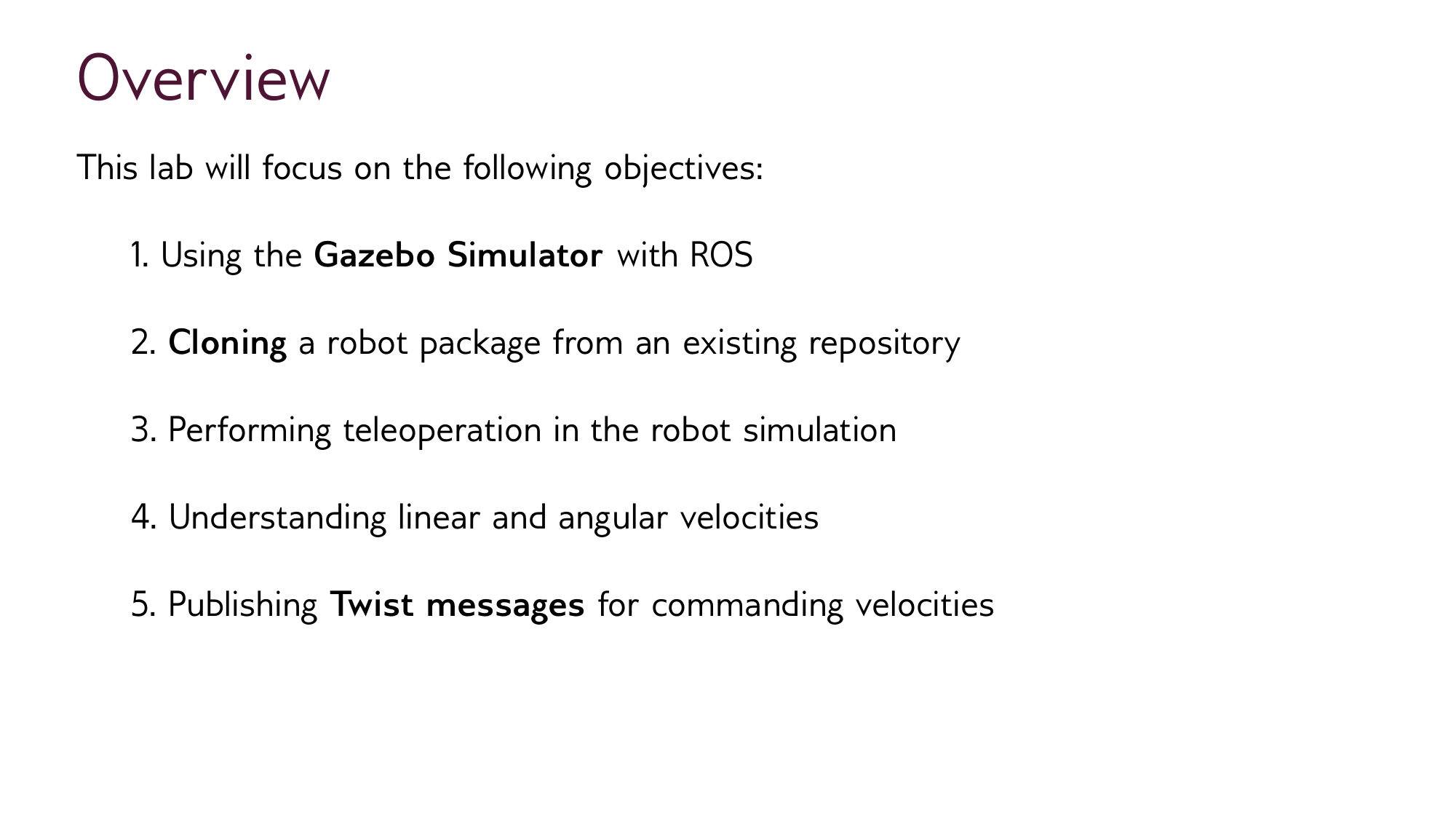

Overview
This lab will focus on the following objectives:
1. Using the Gazebo Simulator with ROS
2. Cloning a robot package from an existing repository
3. Performing teleoperation in the robot simulation
4. Understanding linear and angular velocities
5. Publishing Twist messages for commanding velocities